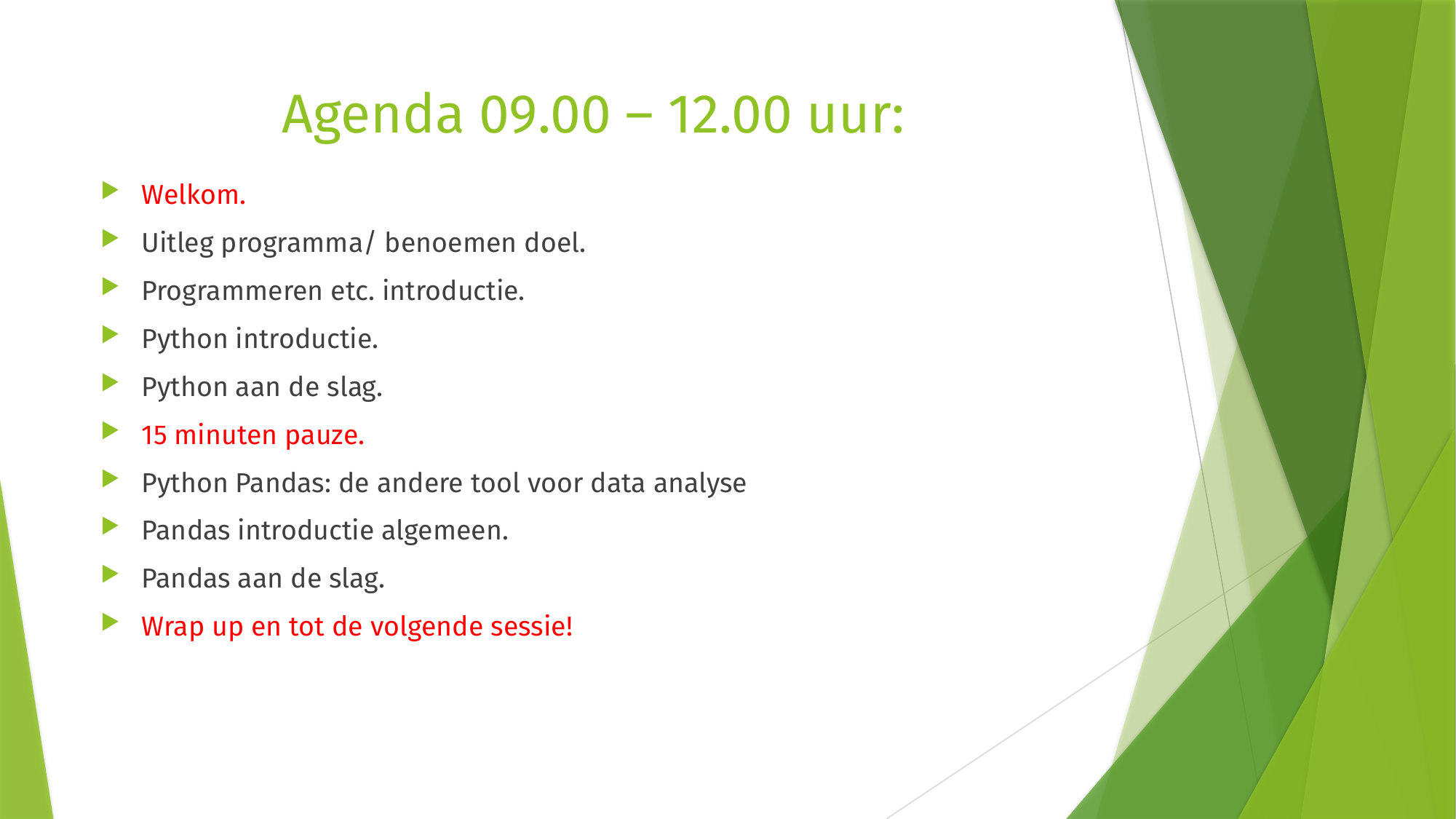

# Agenda 09.00 – 12.00 uur:
Welkom.
Uitleg programma/ benoemen doel.
Programmeren etc. introductie.
Python introductie.
Python aan de slag.
15 minuten pauze.
Python Pandas: de andere tool voor data analyse
Pandas introductie algemeen.
Pandas aan de slag.
Wrap up en tot de volgende sessie!